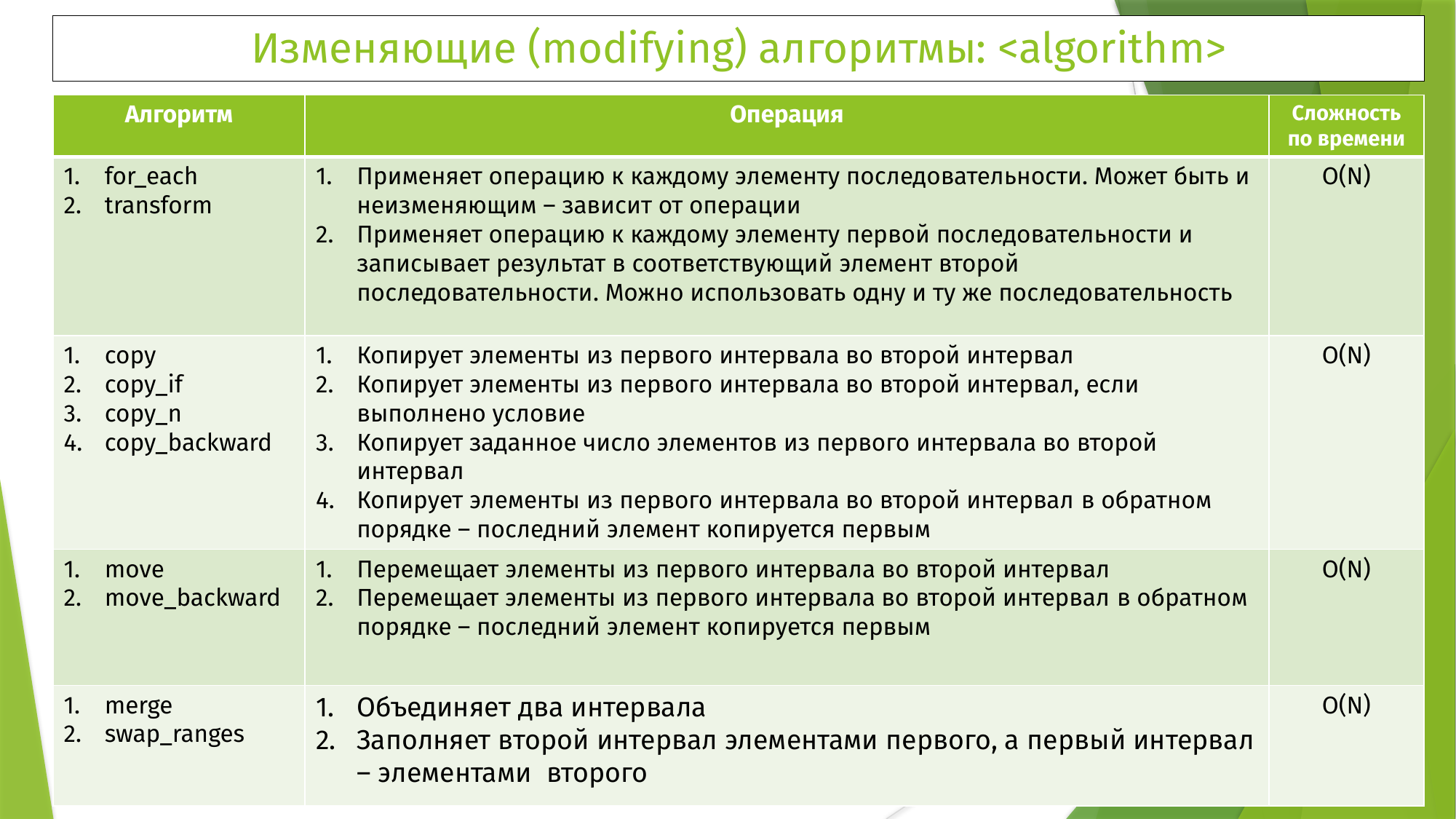

Изменяющие (modifying) алгоритмы: <algorithm>
| Алгоритм | Операция | Сложность по времени |
| --- | --- | --- |
| for\_each transform | Применяет операцию к каждому элементу последовательности. Может быть и неизменяющим – зависит от операции Применяет операцию к каждому элементу первой последовательности и записывает результат в соответствующий элемент второй последовательности. Можно использовать одну и ту же последовательность | O(N) |
| copy copy\_if copy\_n copy\_backward | Копирует элементы из первого интервала во второй интервал Копирует элементы из первого интервала во второй интервал, если выполнено условие Копирует заданное число элементов из первого интервала во второй интервал Копирует элементы из первого интервала во второй интервал в обратном порядке – последний элемент копируется первым | O(N) |
| move move\_backward | Перемещает элементы из первого интервала во второй интервал Перемещает элементы из первого интервала во второй интервал в обратном порядке – последний элемент копируется первым | O(N) |
| merge swap\_ranges | Объединяет два интервала Заполняет второй интервал элементами первого, а первый интервал – элементами второго | O(N) |